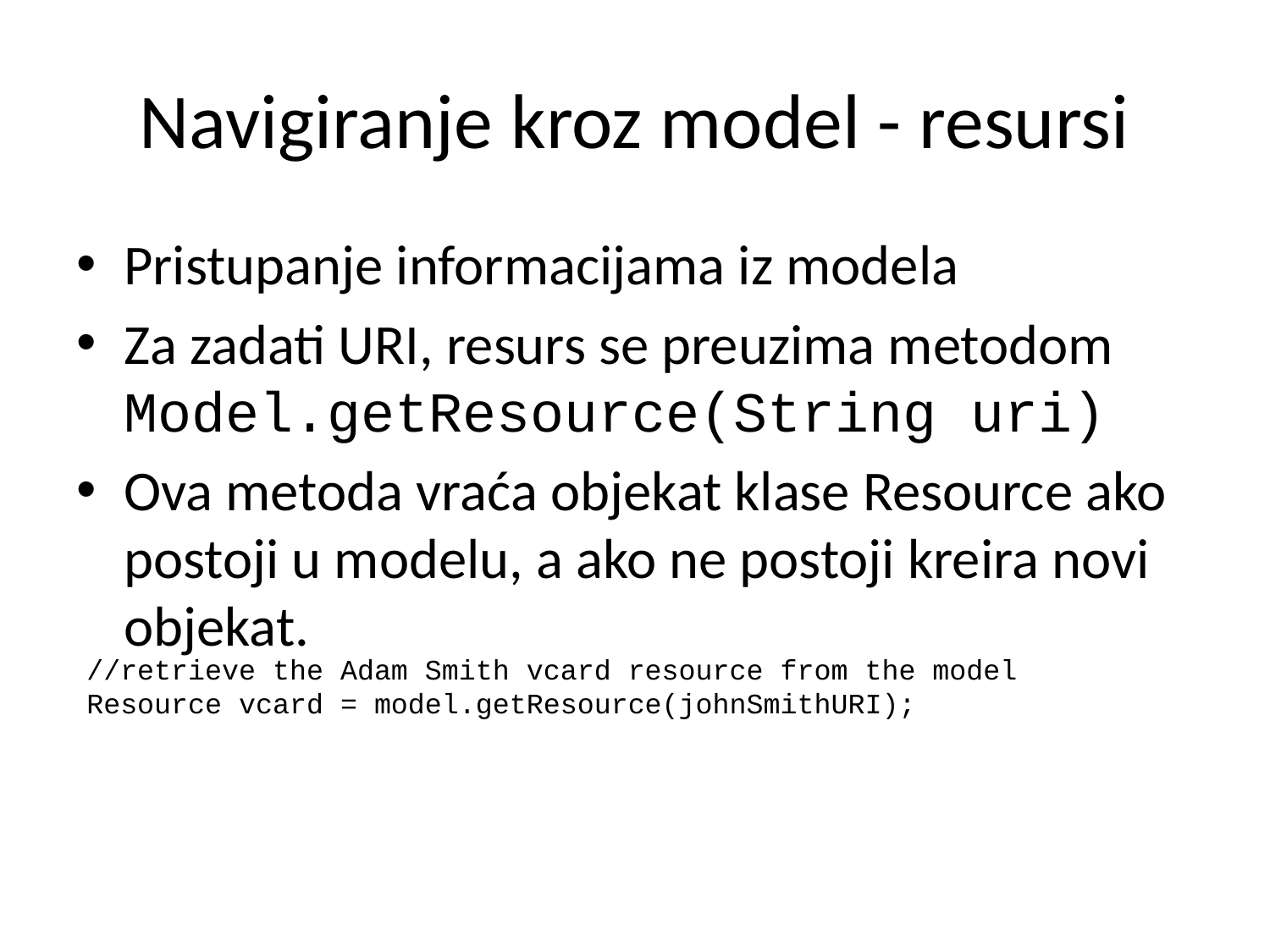

# Navigiranje kroz model - resursi
Pristupanje informacijama iz modela
Za zadati URI, resurs se preuzima metodom Model.getResource(String uri)
Ova metoda vraća objekat klase Resource ako postoji u modelu, a ako ne postoji kreira novi objekat.

//retrieve the Adam Smith vcard resource from the model
Resource vcard = model.getResource(johnSmithURI);